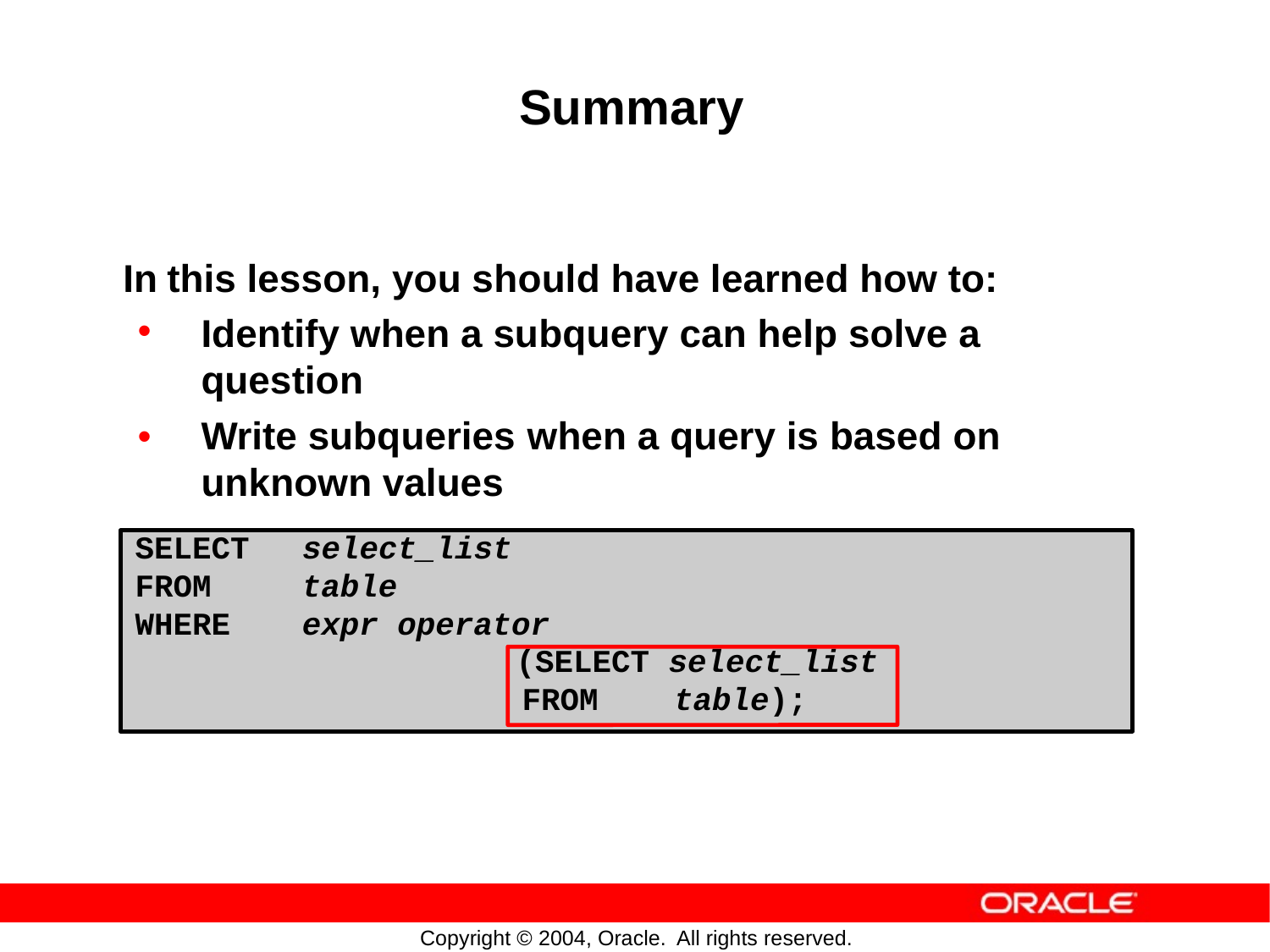

Summary
In
•
this lesson, you should have learned how to:
Identify when a subquery can help solve a question
•
Write subqueries
when
a query
is
based
on
unknown
values

SELECT  select_list
FROM    table
WHERE   expr operator
(SELECT select_list
FROM   table);

Copyright © 2004, Oracle.
All rights reserved.